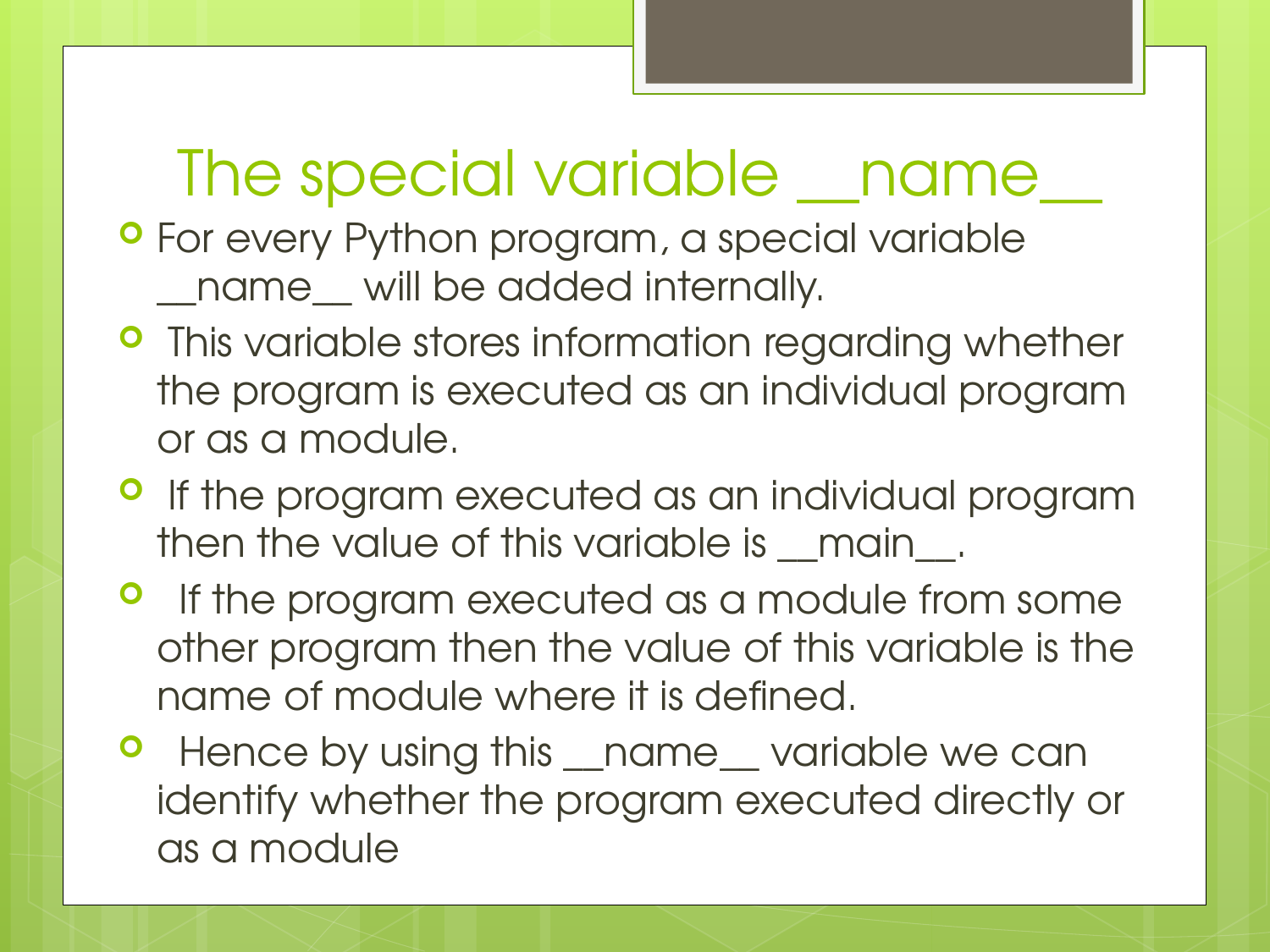

# The special variable __name__
For every Python program, a special variable __name__ will be added internally.
 This variable stores information regarding whether the program is executed as an individual program or as a module.
 If the program executed as an individual program then the value of this variable is __main__.
  If the program executed as a module from some other program then the value of this variable is the name of module where it is defined.
  Hence by using this __name__ variable we can identify whether the program executed directly or as a module